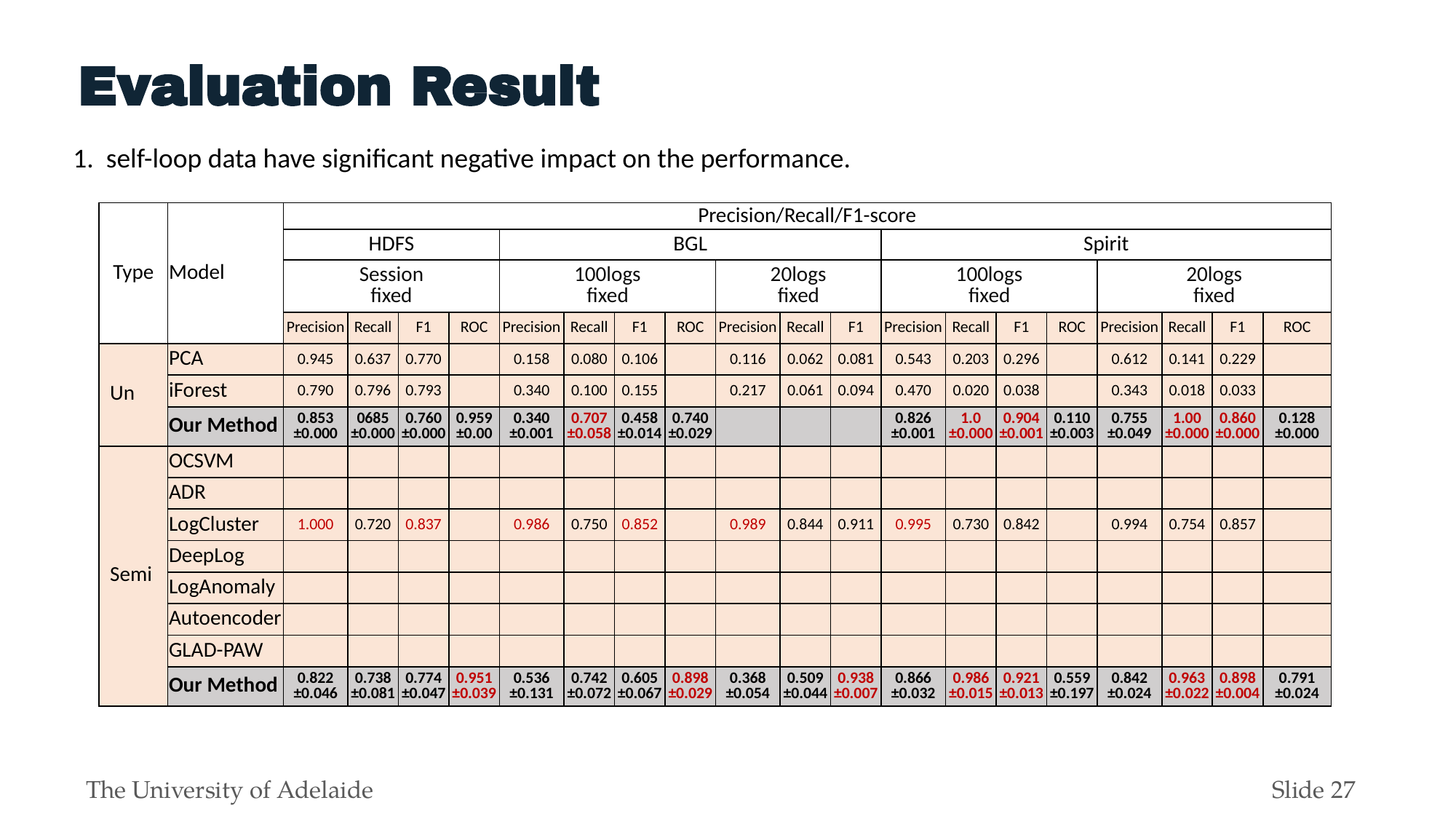

Evaluation Result
1.  self-loop data have significant negative impact on the performance.
| Type | Model | Precision/Recall/F1-score |  |  |  |  |  |  |  |  |  |  |  |  |  |  |  |  |  |  |
| --- | --- | --- | --- | --- | --- | --- | --- | --- | --- | --- | --- | --- | --- | --- | --- | --- | --- | --- | --- | --- |
|  |  | HDFS |  |  |  | BGL |  |  |  |  |  |  | Spirit |  |  |  |  |  |  |  |
| Type | Model | Session fixed |  |  |  | 100logs fixed |  |  |  | 20logs fixed |  |  | 100logs fixed |  |  |  | 20logs fixed |  |  |  |
|  |  | Precision | Recall | F1 | ROC | Precision | Recall | F1 | ROC | Precision | Recall | F1 | Precision | Recall | F1 | ROC | Precision | Recall | F1 | ROC |
| Un | PCA | 0.945 | 0.637 | 0.770 |  | 0.158 | 0.080 | 0.106 |  | 0.116 | 0.062 | 0.081 | 0.543 | 0.203 | 0.296 |  | 0.612 | 0.141 | 0.229 |  |
|  | iForest | 0.790 | 0.796 | 0.793 |  | 0.340 | 0.100 | 0.155 |  | 0.217 | 0.061 | 0.094 | 0.470 | 0.020 | 0.038 |  | 0.343 | 0.018 | 0.033 |  |
|  | Our Method | 0.853 ±0.000 | 0685 ±0.000 | 0.760 ±0.000 | 0.959 ±0.00 | 0.340 ±0.001 | 0.707 ±0.058 | 0.458 ±0.014 | 0.740 ±0.029 |  |  |  | 0.826 ±0.001 | 1.0 ±0.000 | 0.904 ±0.001 | 0.110 ±0.003 | 0.755 ±0.049 | 1.00 ±0.000 | 0.860 ±0.000 | 0.128 ±0.000 |
| Semi | OCSVM |  |  |  |  |  |  |  |  |  |  |  |  |  |  |  |  |  |  |  |
|  | ADR |  |  |  |  |  |  |  |  |  |  |  |  |  |  |  |  |  |  |  |
| Semi-supervised | LogCluster | 1.000 | 0.720 | 0.837 |  | 0.986 | 0.750 | 0.852 |  | 0.989 | 0.844 | 0.911 | 0.995 | 0.730 | 0.842 |  | 0.994 | 0.754 | 0.857 |  |
|  | DeepLog |  |  |  |  |  |  |  |  |  |  |  |  |  |  |  |  |  |  |  |
|  | LogAnomaly |  |  |  |  |  |  |  |  |  |  |  |  |  |  |  |  |  |  |  |
|  | Autoencoder |  |  |  |  |  |  |  |  |  |  |  |  |  |  |  |  |  |  |  |
|  | GLAD-PAW |  |  |  |  |  |  |  |  |  |  |  |  |  |  |  |  |  |  |  |
| Semi-supervised | Our Method | 0.822 ±0.046 | 0.738 ±0.081 | 0.774 ±0.047 | 0.951 ±0.039 | 0.536 ±0.131 | 0.742 ±0.072 | 0.605 ±0.067 | 0.898 ±0.029 | 0.368 ±0.054 | 0.509 ±0.044 | 0.938 ±0.007 | 0.866 ±0.032 | 0.986 ±0.015 | 0.921 ±0.013 | 0.559 ±0.197 | 0.842 ±0.024 | 0.963 ±0.022 | 0.898 ±0.004 | 0.791 ±0.024 |
The University of Adelaide
Slide 27